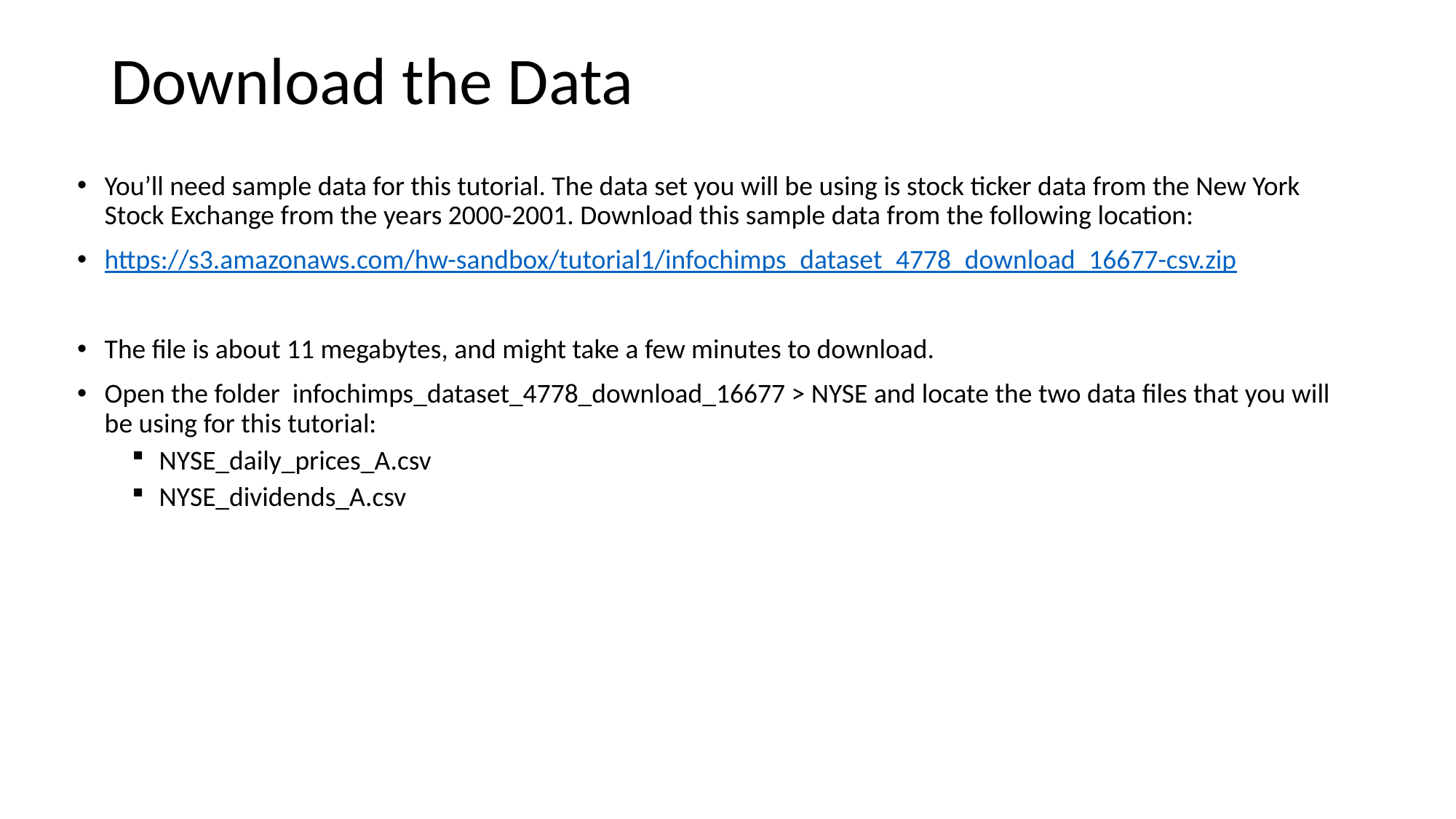

# Download the Data
You’ll need sample data for this tutorial. The data set you will be using is stock ticker data from the New York Stock Exchange from the years 2000-2001. Download this sample data from the following location:
https://s3.amazonaws.com/hw-sandbox/tutorial1/infochimps_dataset_4778_download_16677-csv.zip

The file is about 11 megabytes, and might take a few minutes to download.
Open the folder  infochimps_dataset_4778_download_16677 > NYSE and locate the two data files that you will be using for this tutorial:
NYSE_daily_prices_A.csv
NYSE_dividends_A.csv